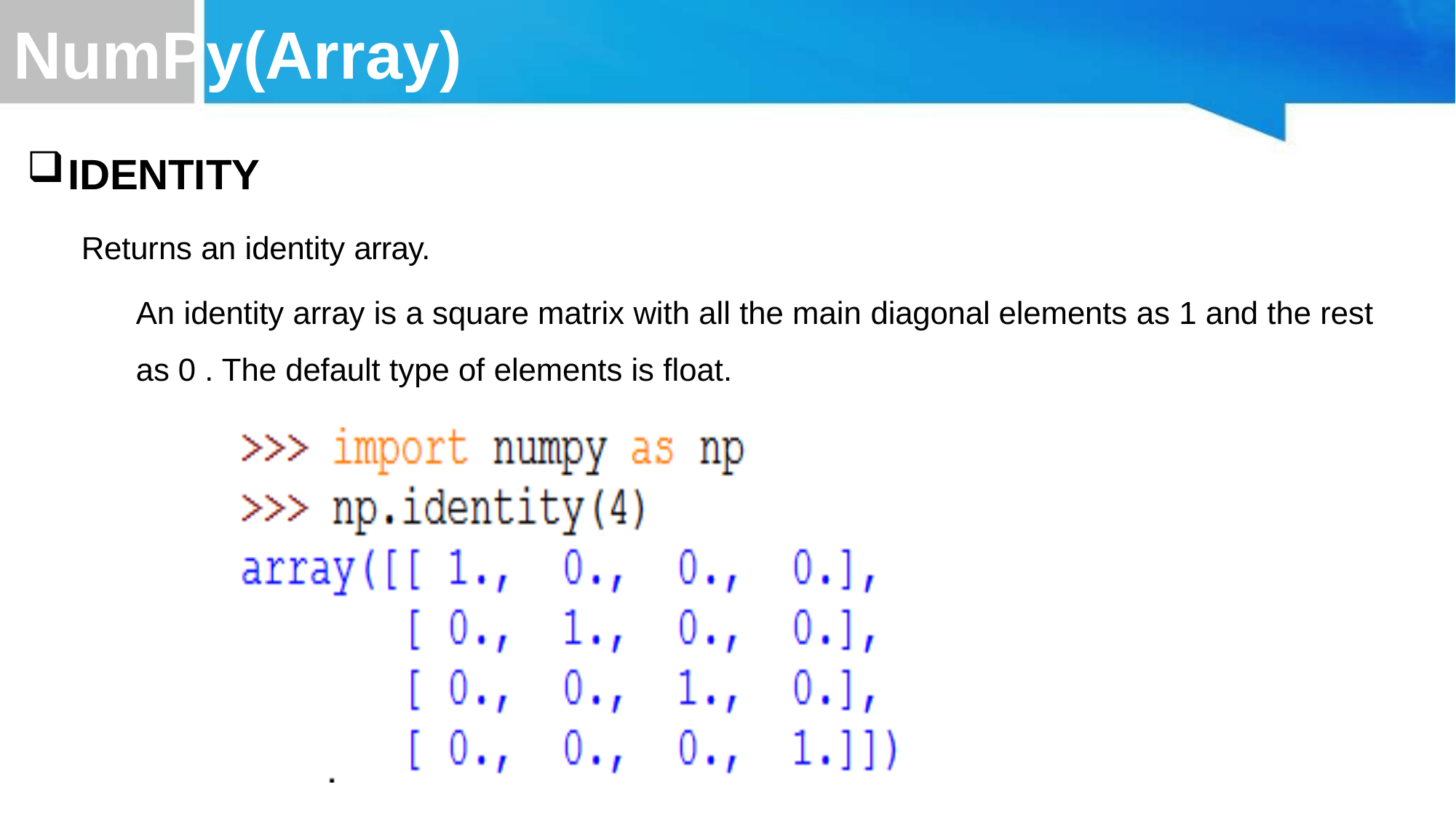

# NumPy(Array)
IDENTITY
Returns an identity array.
An identity array is a square matrix with all the main diagonal elements as 1 and the rest
as 0 . The default type of elements is float.